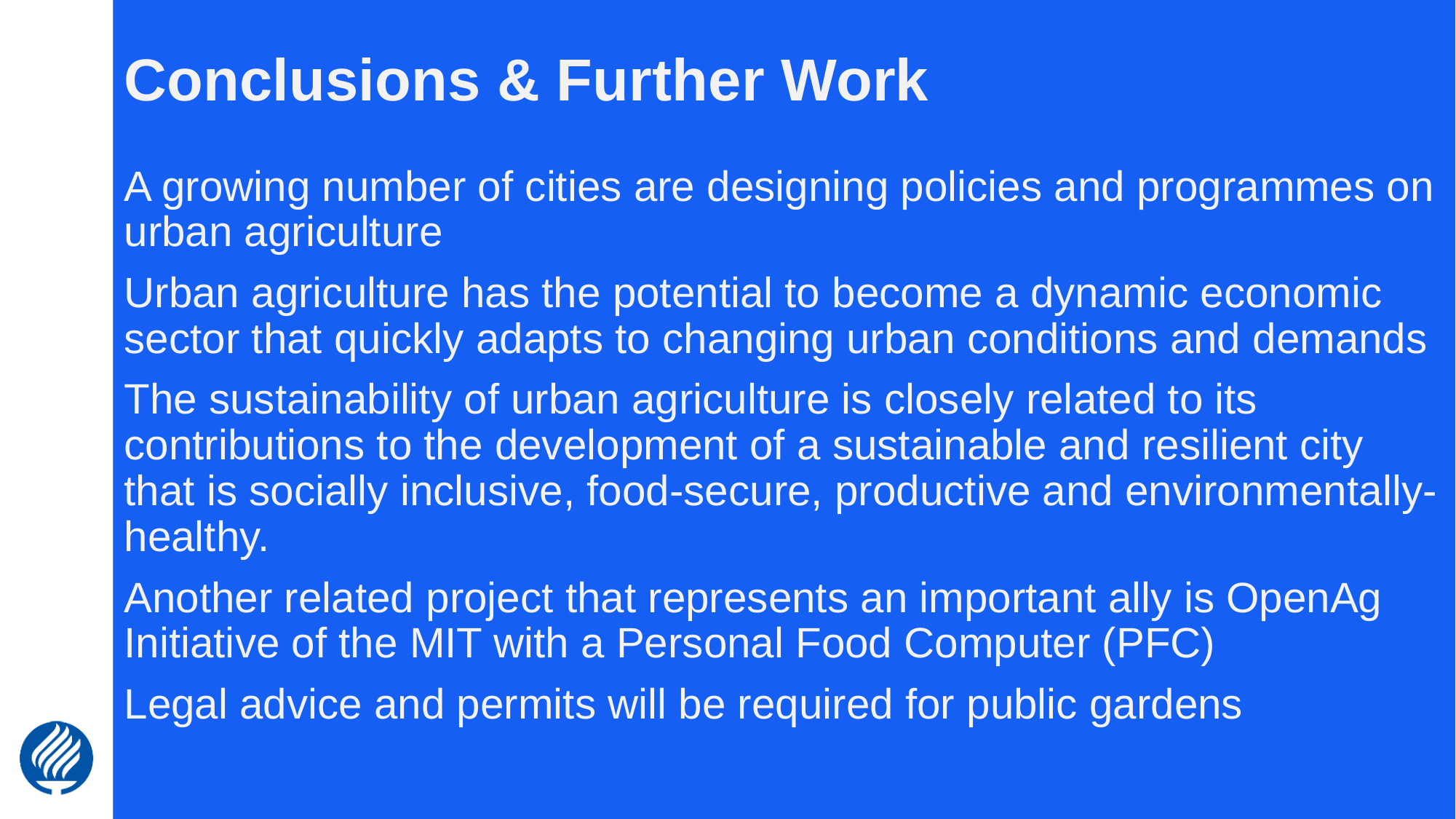

# Conclusions & Further Work
A growing number of cities are designing policies and programmes on urban agriculture
Urban agriculture has the potential to become a dynamic economic sector that quickly adapts to changing urban conditions and demands
The sustainability of urban agriculture is closely related to its contributions to the development of a sustainable and resilient city that is socially inclusive, food-secure, productive and environmentally-healthy.
Another related project that represents an important ally is OpenAg Initiative of the MIT with a Personal Food Computer (PFC)
Legal advice and permits will be required for public gardens